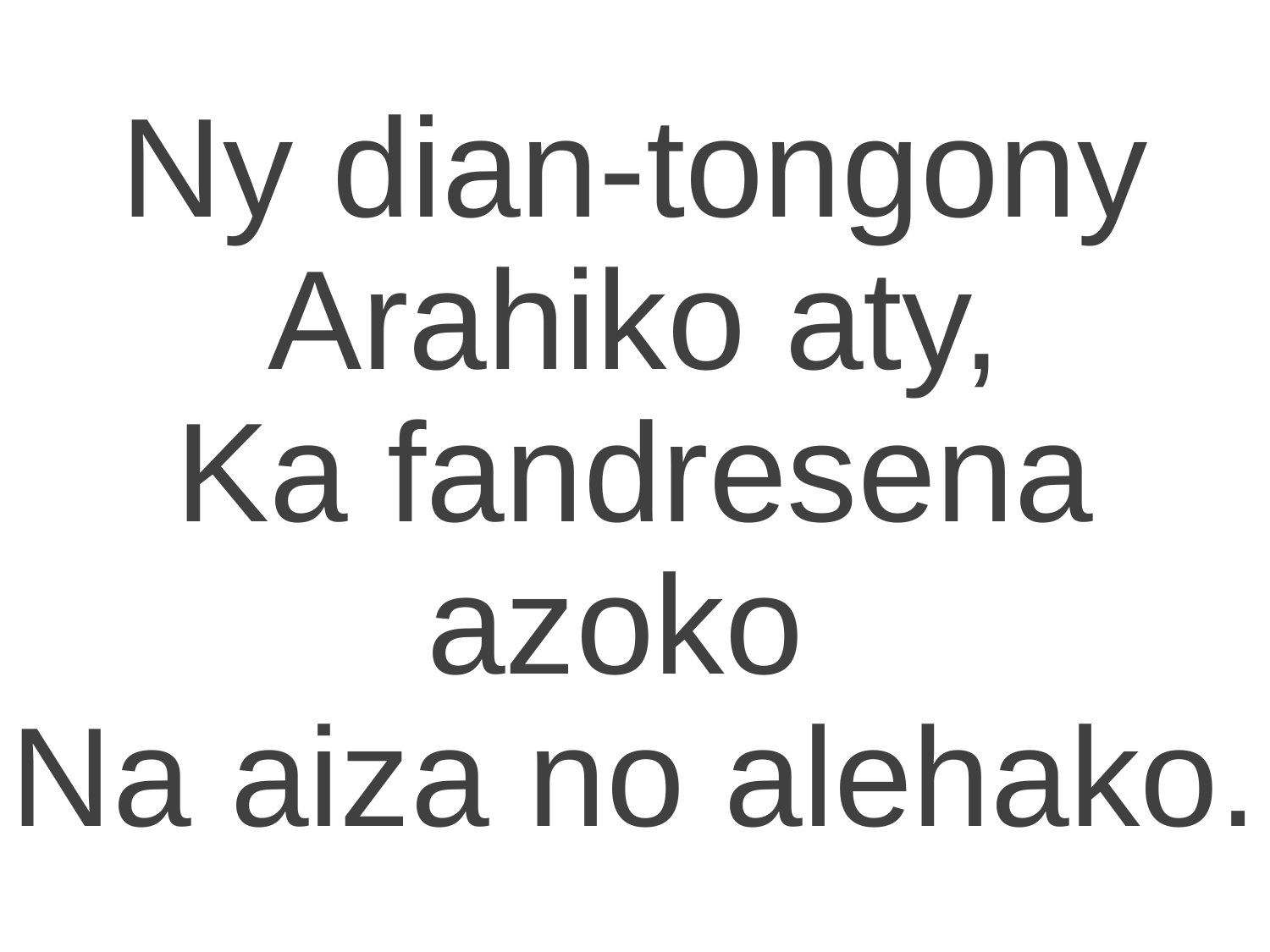

Ny dian-tongony
Arahiko aty,
Ka fandresena azoko
Na aiza no alehako.